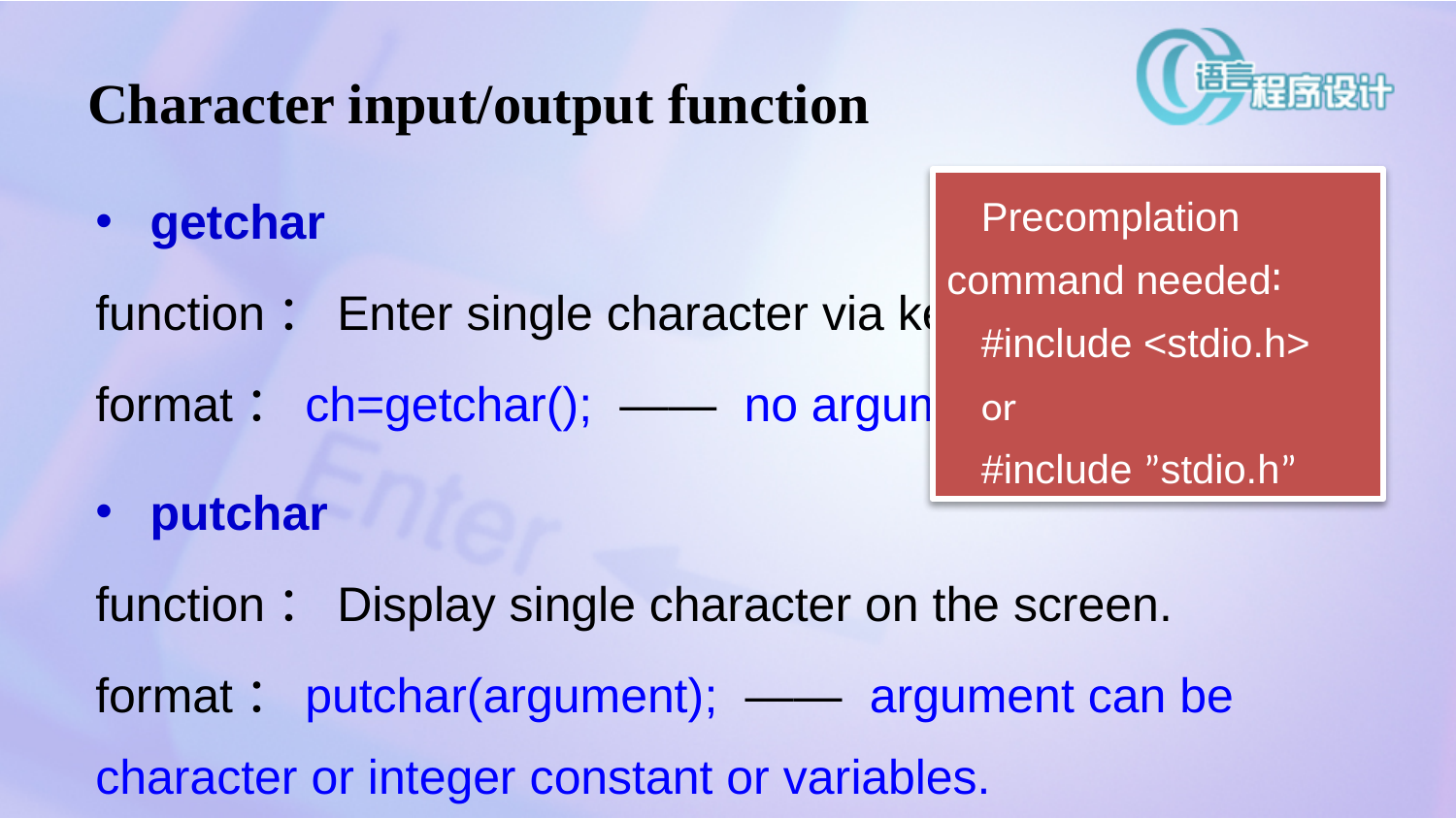

# Character input/output function
getchar
function：Enter single character via keyboard.
format：ch=getchar();  ——  no argument
putchar
function：Display single character on the screen.
format：putchar(argument);  ——  argument can be character or integer constant or variables.
Precomplation command needed∶
#include <stdio.h>
or
#include ”stdio.h”